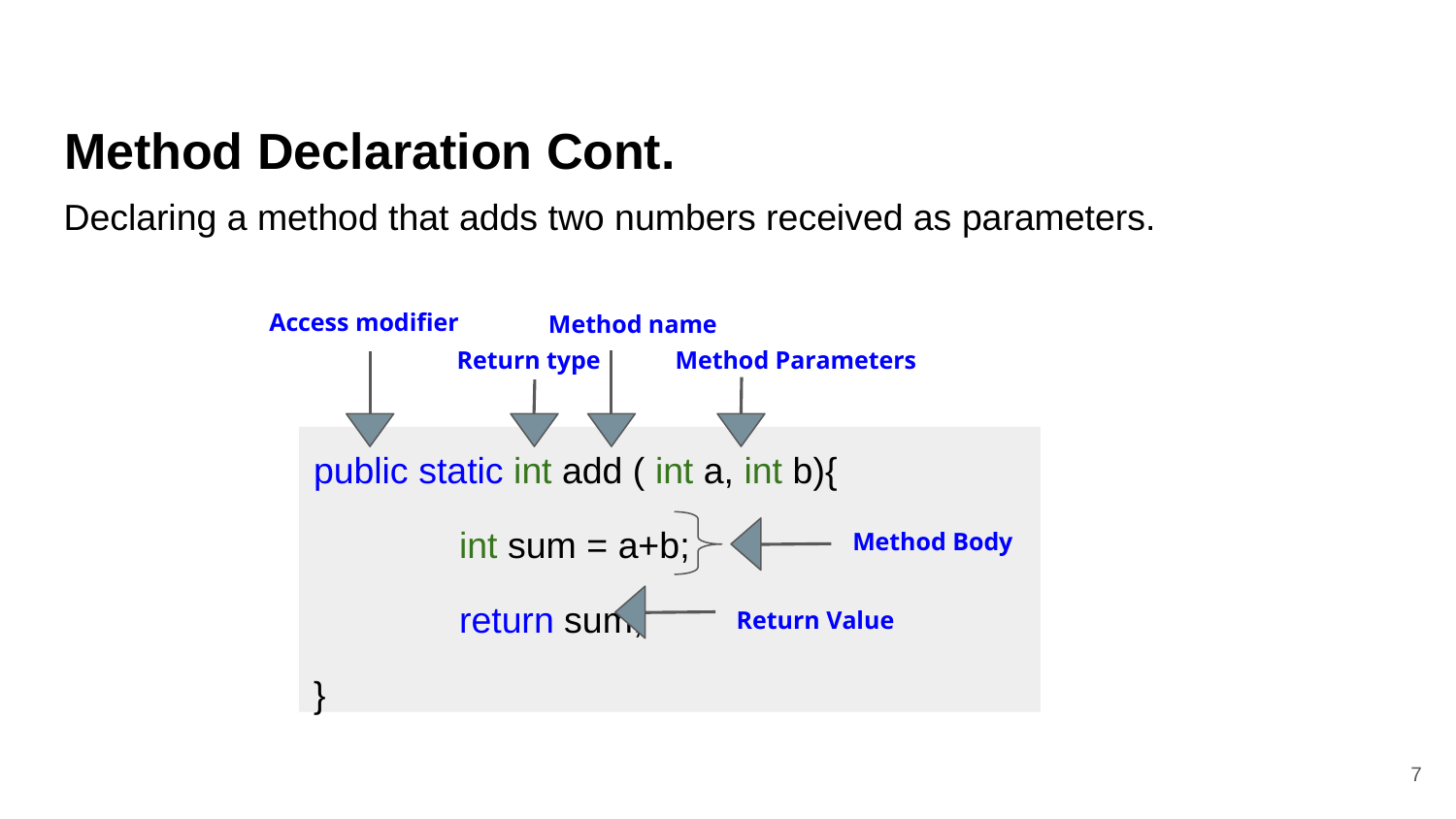

Method Declaration Cont.
Declaring a method that adds two numbers received as parameters.
Access modifier
Method name
Return type
Method Parameters

public static int add ( int a, int b){
	int sum = a+b;
	return sum;
}
Method Body

Return Value

7